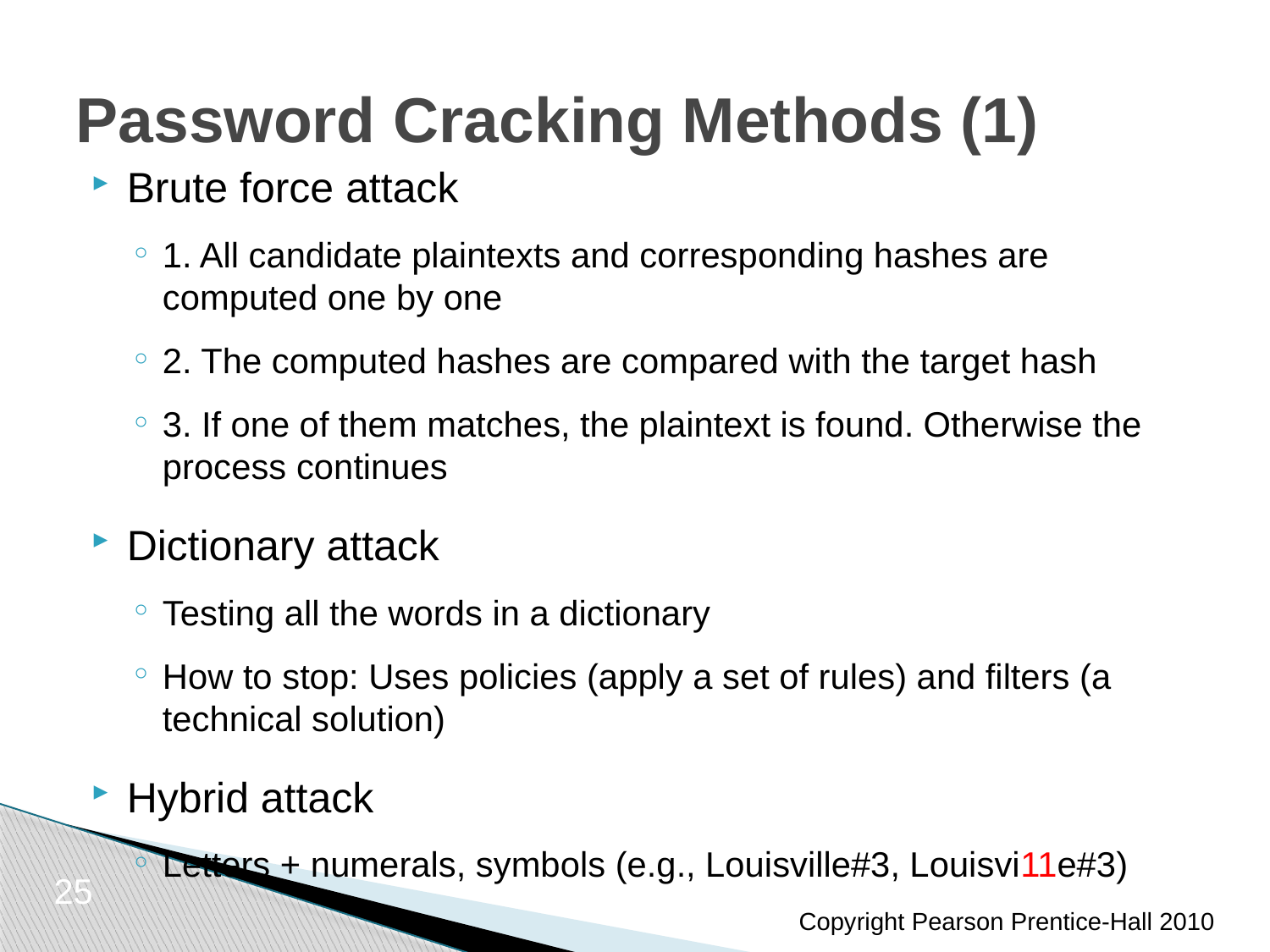

# Password Cracking Methods (1)
Brute force attack
1. All candidate plaintexts and corresponding hashes are computed one by one
2. The computed hashes are compared with the target hash
3. If one of them matches, the plaintext is found. Otherwise the process continues
Dictionary attack
Testing all the words in a dictionary
How to stop: Uses policies (apply a set of rules) and filters (a technical solution)
Hybrid attack
Letters + numerals, symbols (e.g., Louisville#3, Louisvi11e#3)
25
Copyright Pearson Prentice-Hall 2010